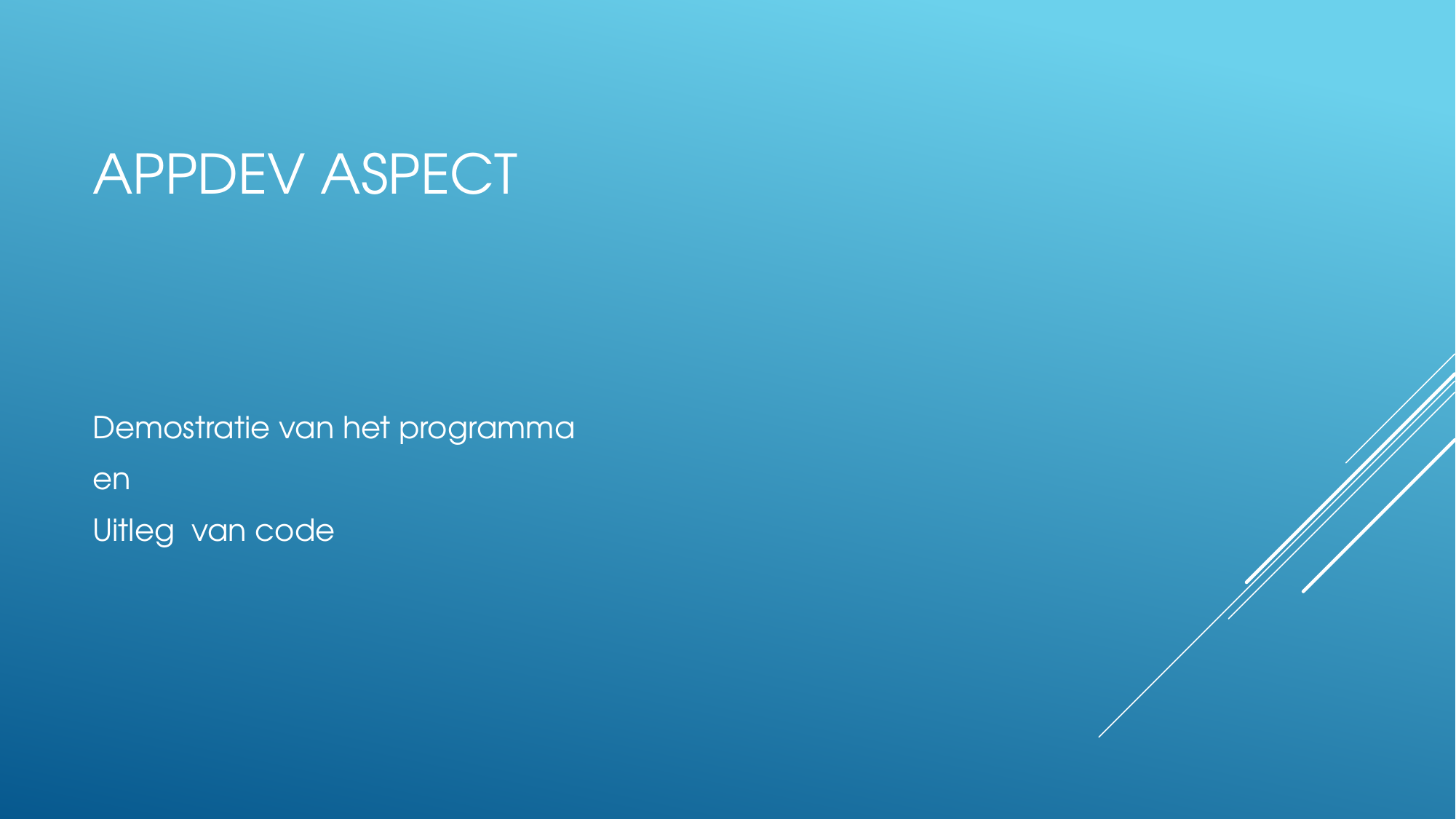

# AppDev aspect
Demostratie van het programma
en
Uitleg  van code